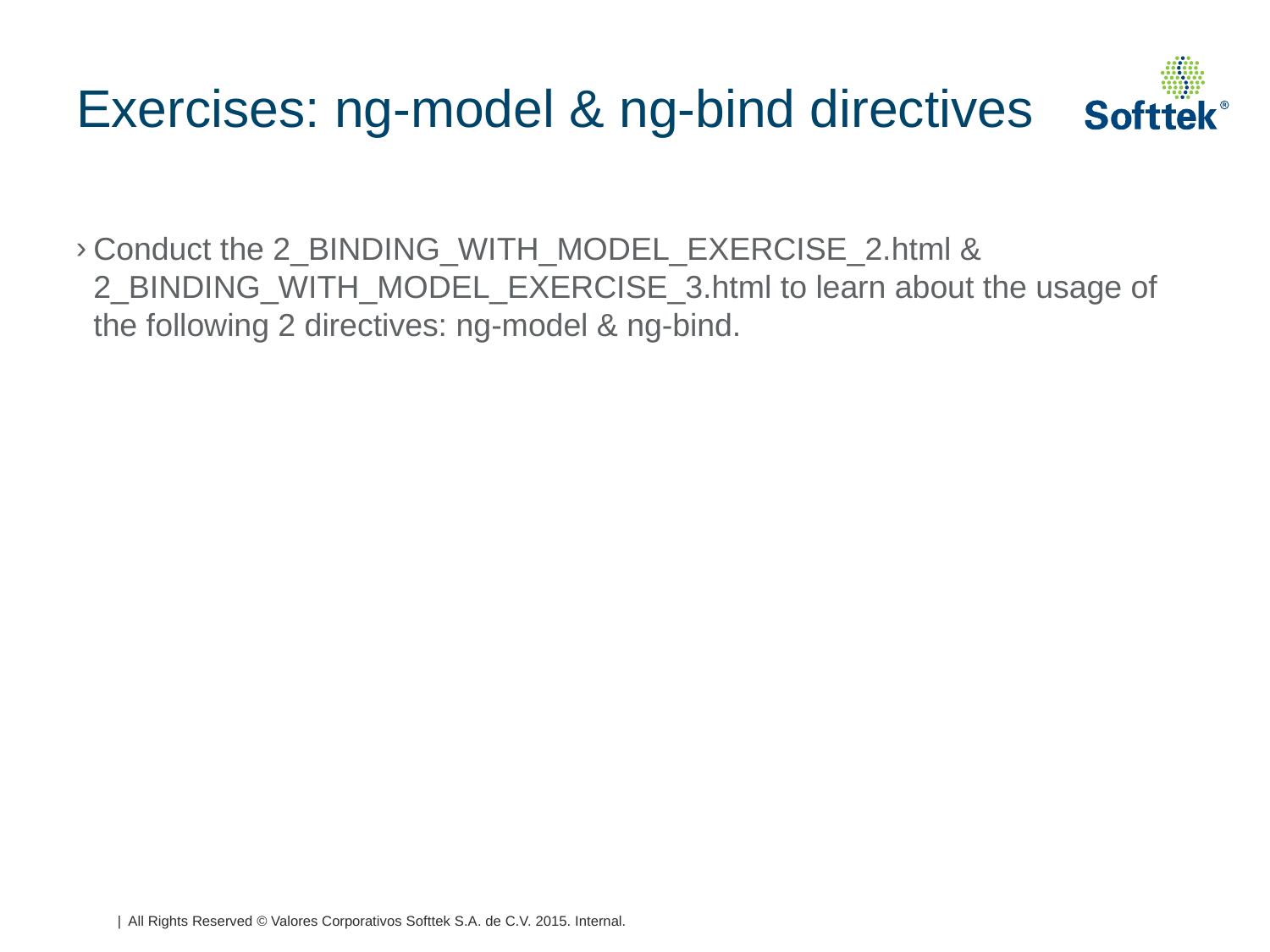

# Exercises: ng-model & ng-bind directives
Conduct the 2_BINDING_WITH_MODEL_EXERCISE_2.html & 2_BINDING_WITH_MODEL_EXERCISE_3.html to learn about the usage of the following 2 directives: ng-model & ng-bind.